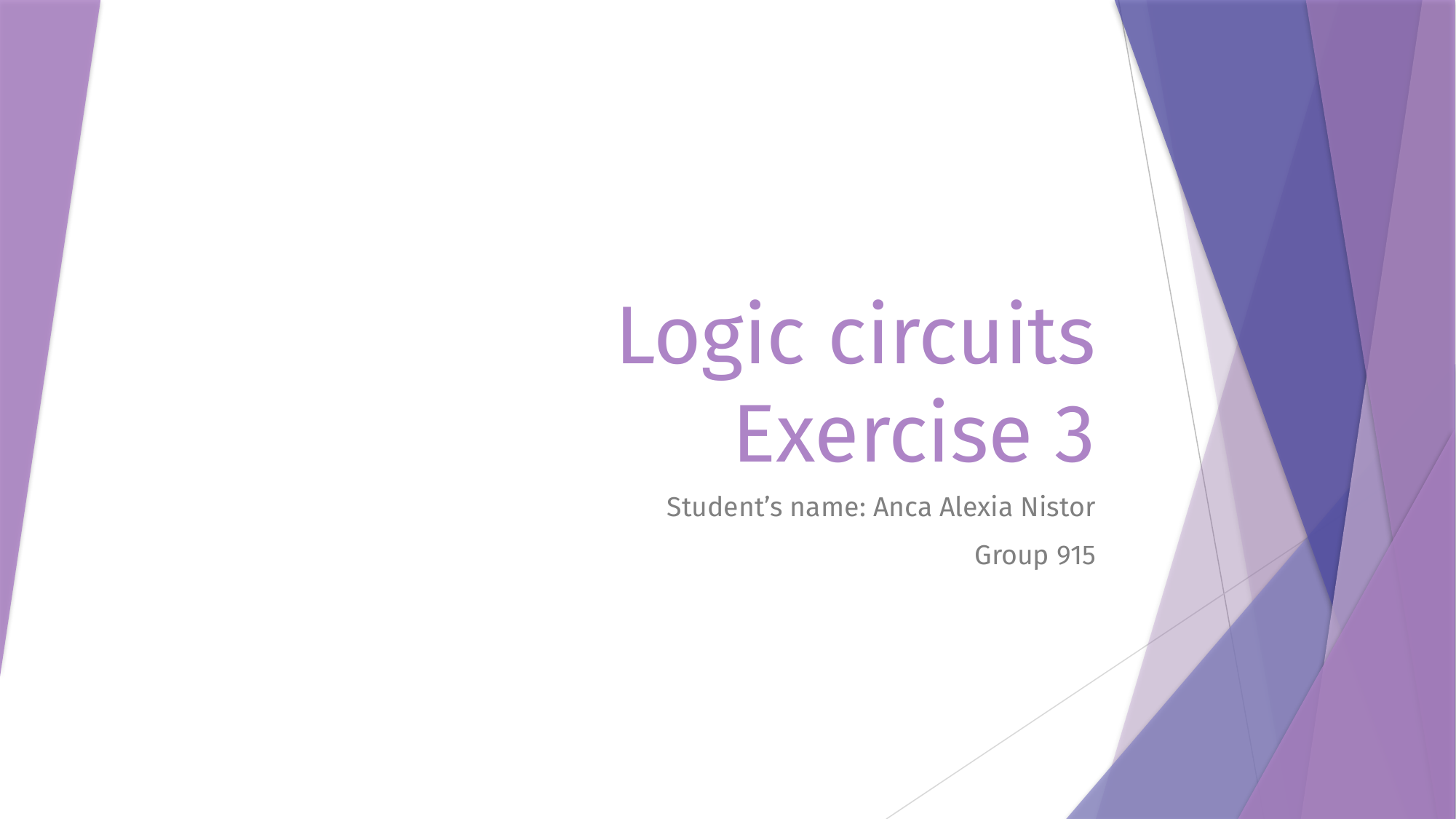

# Logic circuits Exercise 3
Student’s name: Anca Alexia Nistor
Group 915